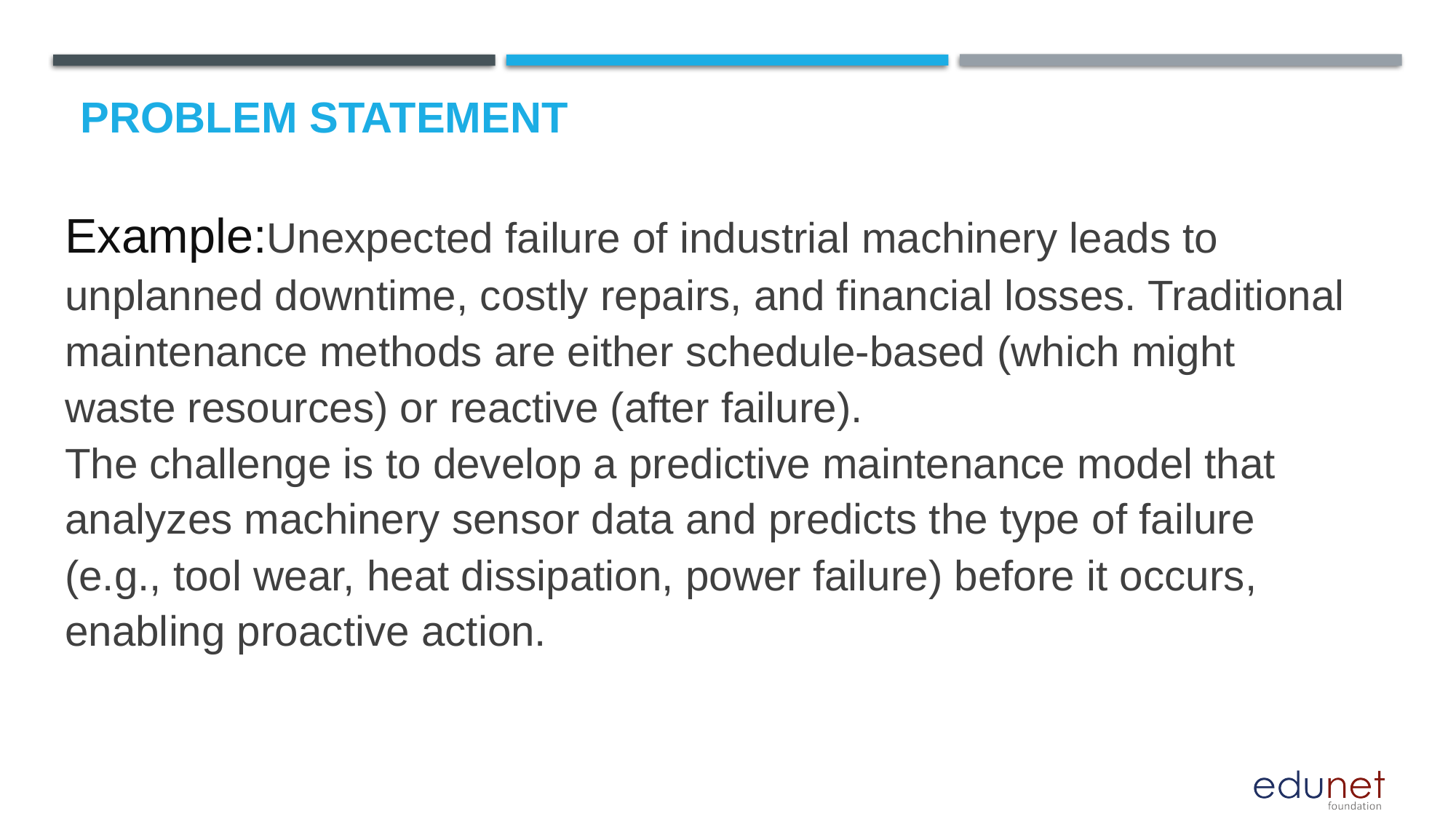

# Problem Statement
Example:Unexpected failure of industrial machinery leads to unplanned downtime, costly repairs, and financial losses. Traditional maintenance methods are either schedule-based (which might waste resources) or reactive (after failure).
The challenge is to develop a predictive maintenance model that analyzes machinery sensor data and predicts the type of failure (e.g., tool wear, heat dissipation, power failure) before it occurs, enabling proactive action.